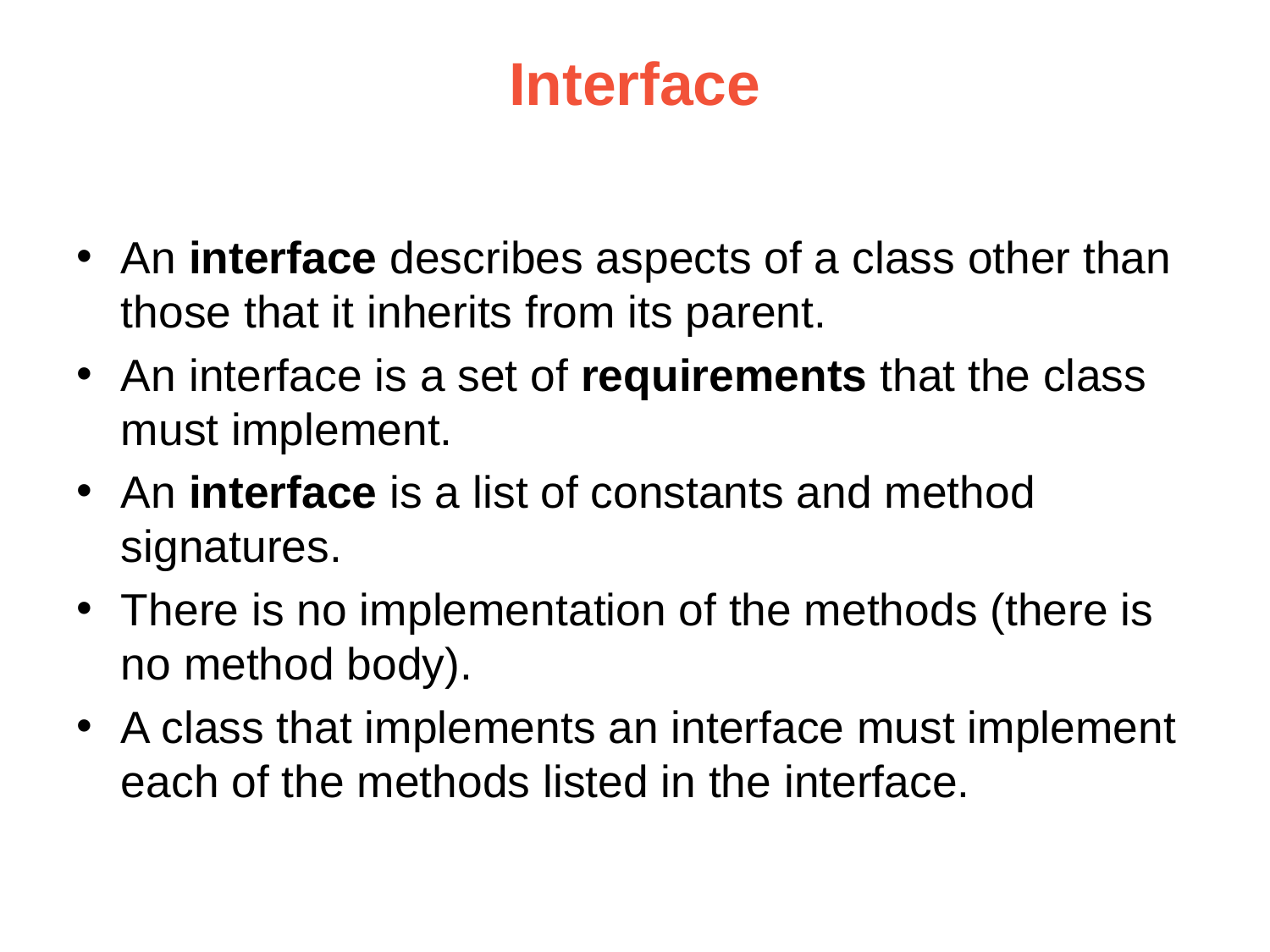

# Interface
An interface describes aspects of a class other than those that it inherits from its parent.
An interface is a set of requirements that the class must implement.
An interface is a list of constants and method signatures.
There is no implementation of the methods (there is no method body).
A class that implements an interface must implement each of the methods listed in the interface.